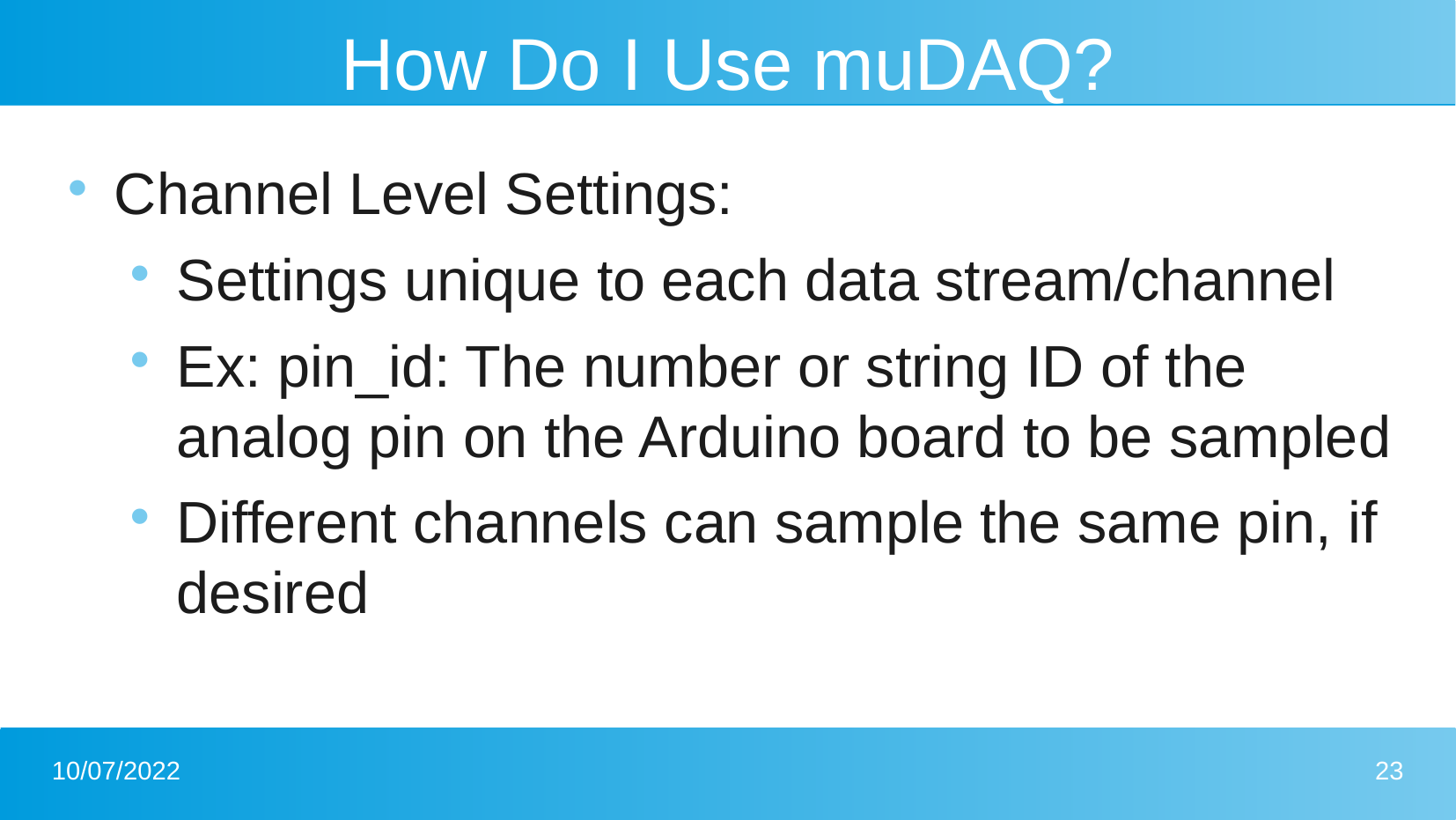

# How Do I Use muDAQ?
Channel Level Settings:
Settings unique to each data stream/channel
Ex: pin_id: The number or string ID of the analog pin on the Arduino board to be sampled
Different channels can sample the same pin, if desired
10/07/2022
23